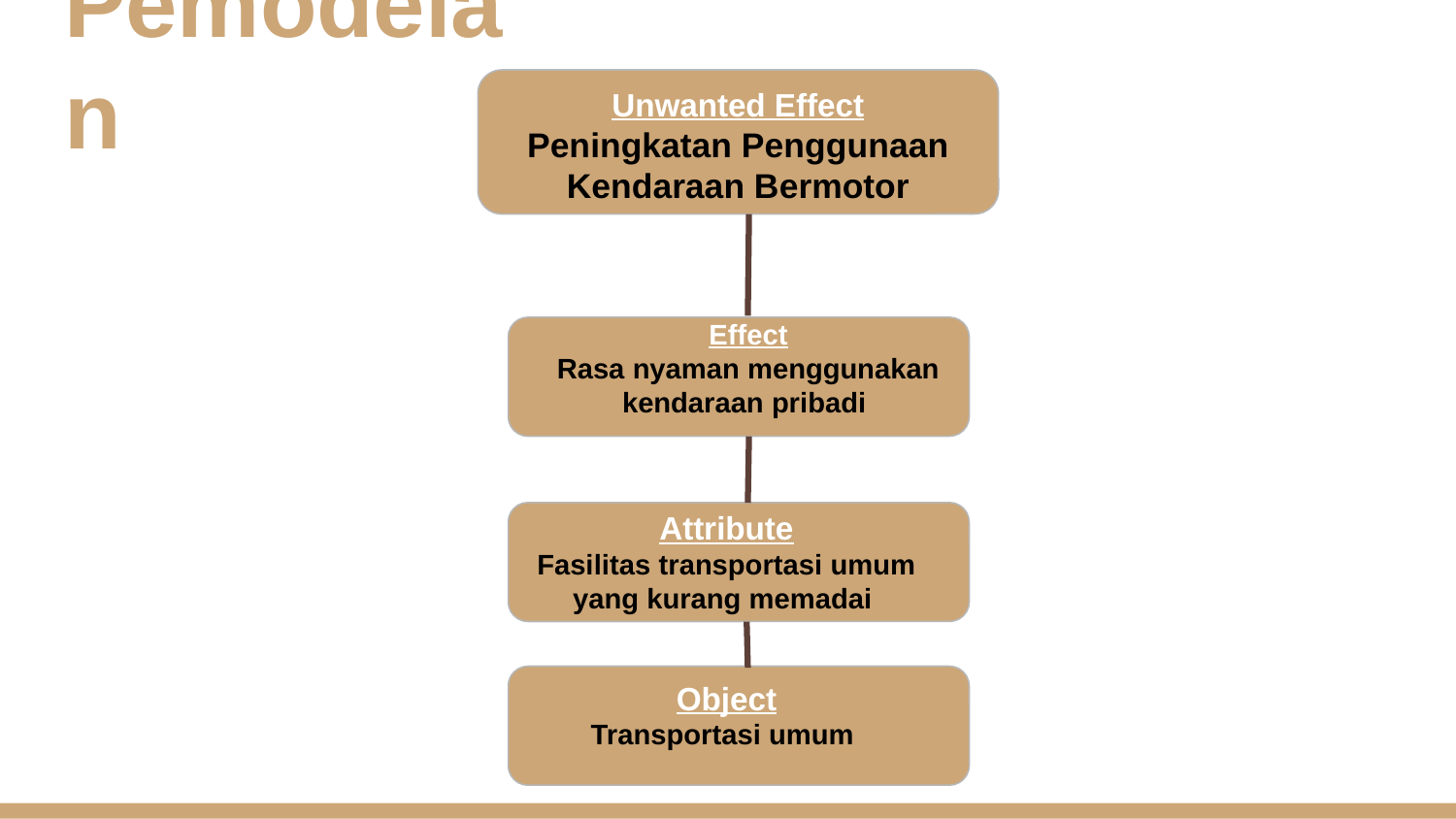

# Pemodelan
Unwanted Effect
Peningkatan Penggunaan Kendaraan Bermotor

Effect
Rasa nyaman menggunakan kendaraan pribadi

Attribute
Fasilitas transportasi umum yang kurang memadai

Object
Transportasi umum